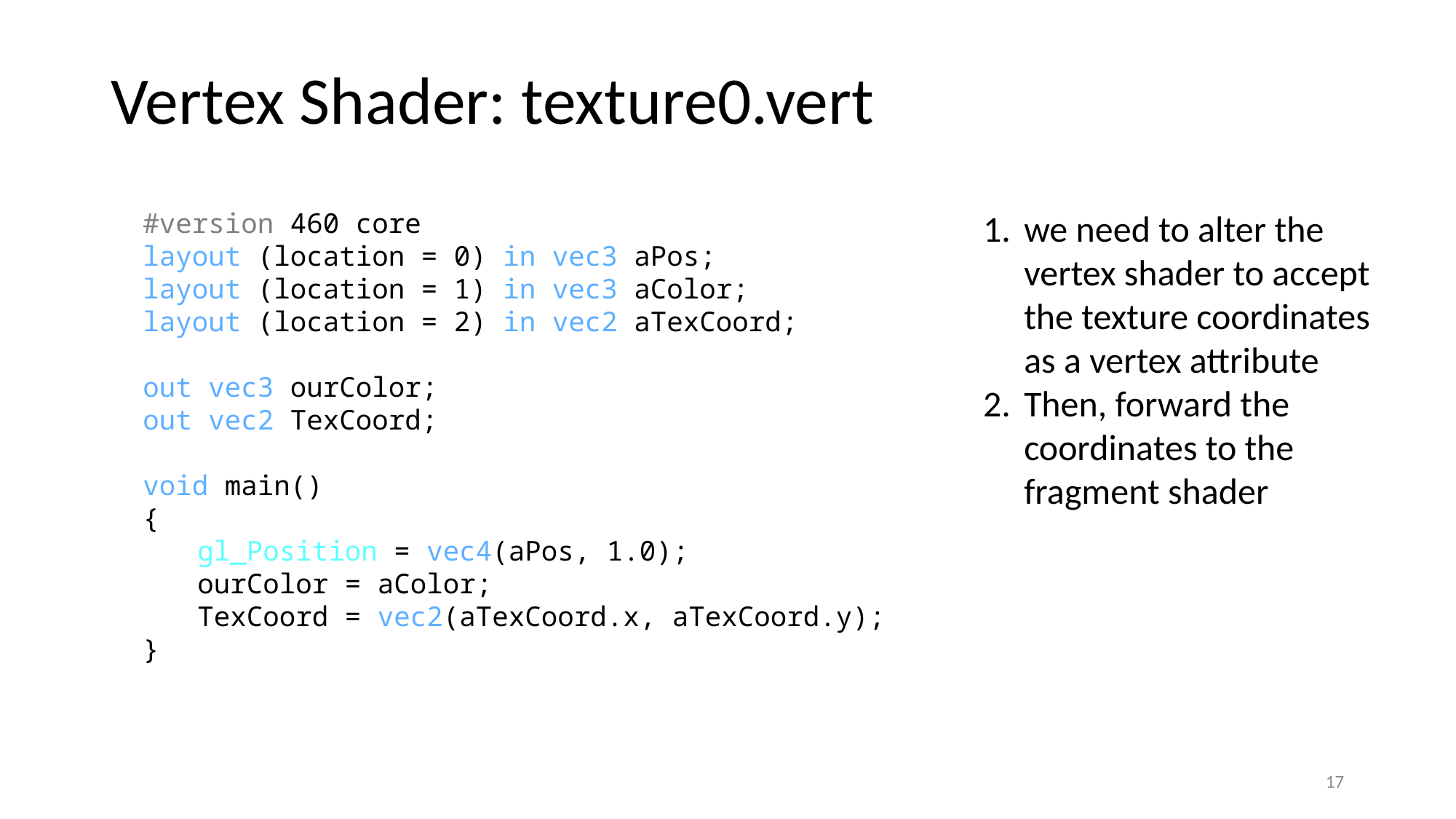

# Vertex Shader: texture0.vert
#version 460 core
layout (location = 0) in vec3 aPos;
layout (location = 1) in vec3 aColor;
layout (location = 2) in vec2 aTexCoord;

out vec3 ourColor;
out vec2 TexCoord;

void main()
{
gl_Position = vec4(aPos, 1.0);
ourColor = aColor;
TexCoord = vec2(aTexCoord.x, aTexCoord.y);
}
we need to alter the vertex shader to accept the texture coordinates as a vertex attribute
Then, forward the coordinates to the fragment shader
17